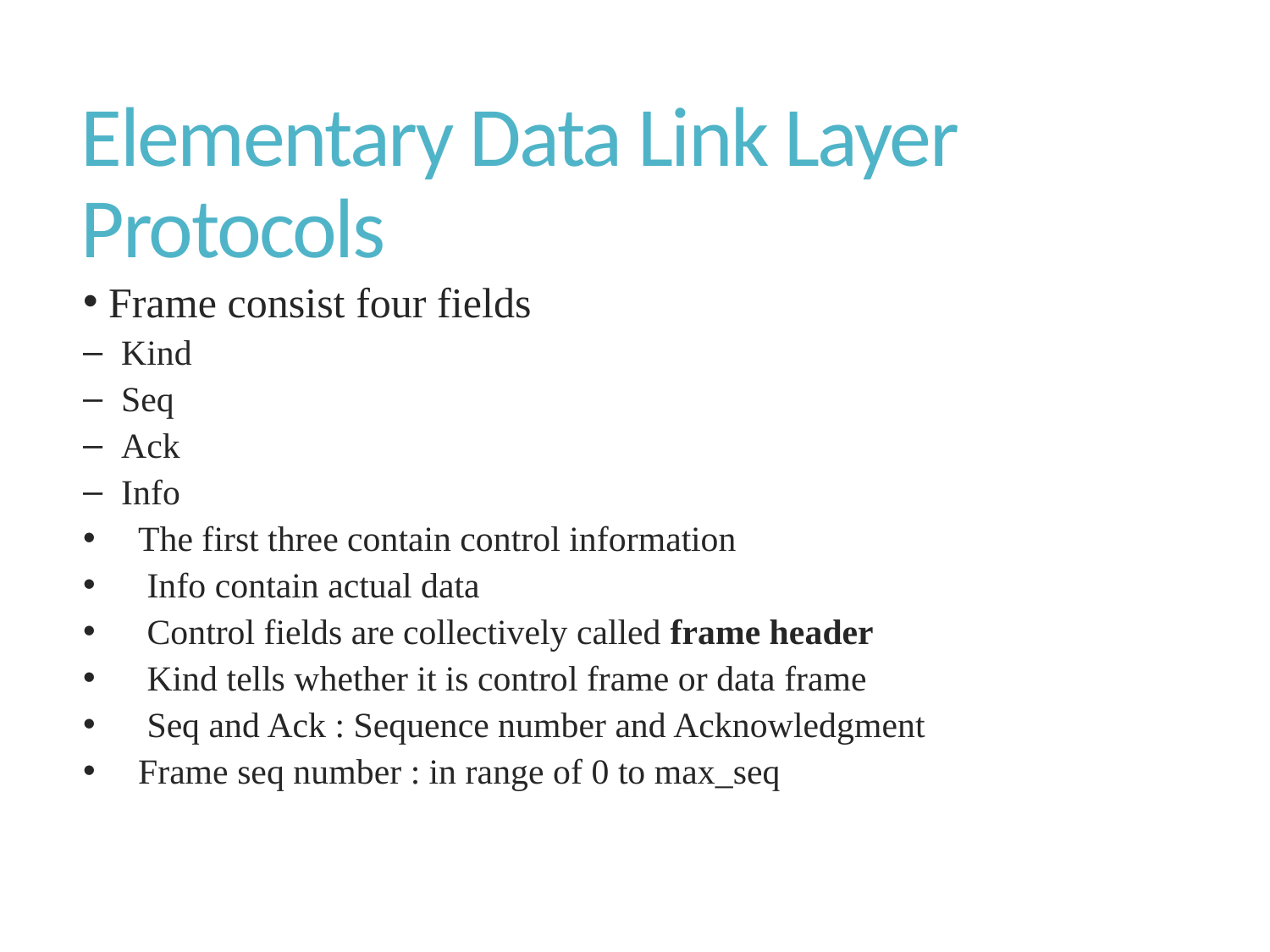

# Elementary Data Link Layer Protocols
 Frame consist four fields
Kind
Seq
Ack
Info
The first three contain control information
 Info contain actual data
 Control fields are collectively called frame header
 Kind tells whether it is control frame or data frame
 Seq and Ack : Sequence number and Acknowledgment
Frame seq number : in range of 0 to max_seq